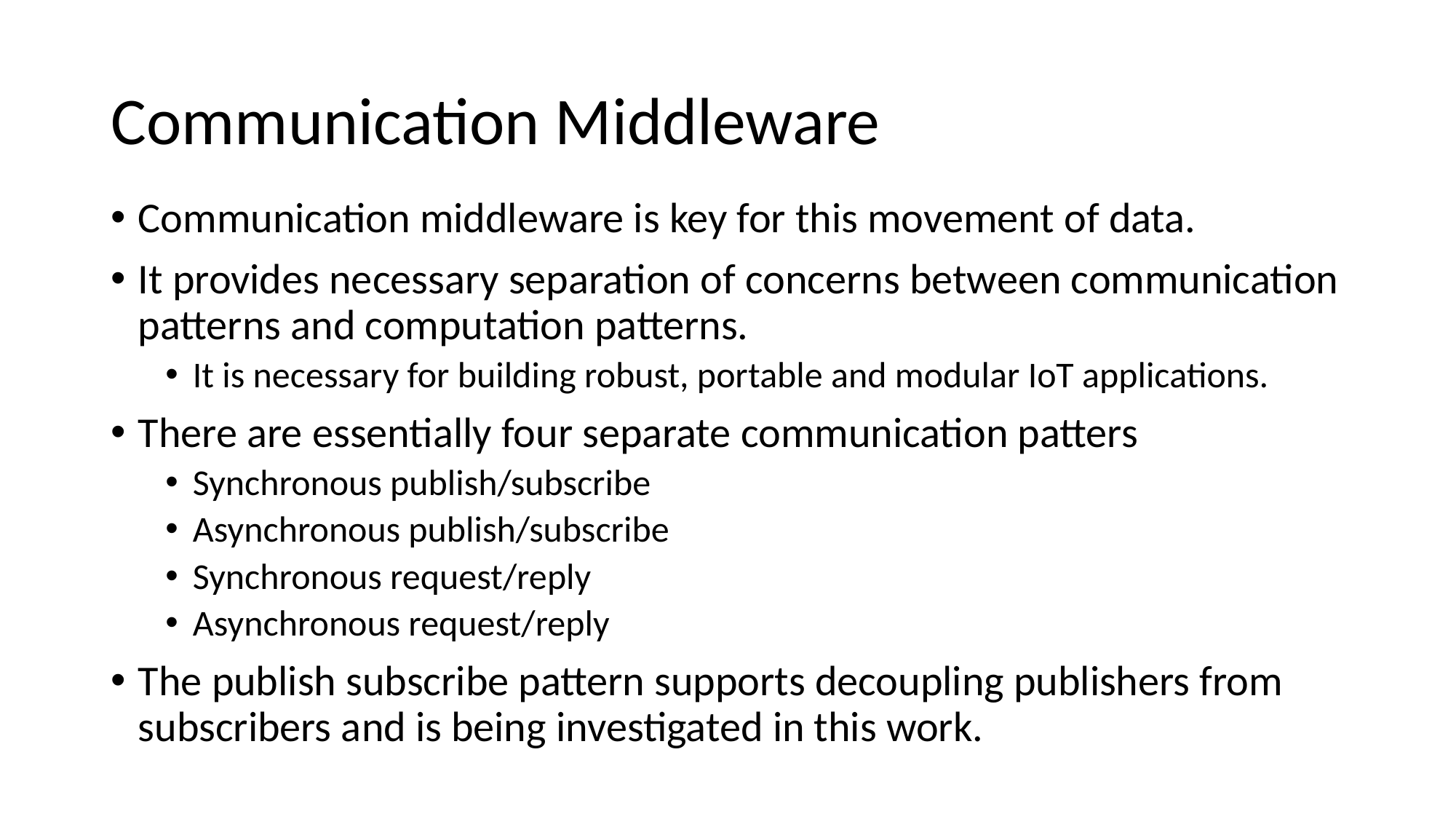

# Communication Middleware
Communication middleware is key for this movement of data.
It provides necessary separation of concerns between communication patterns and computation patterns.
It is necessary for building robust, portable and modular IoT applications.
There are essentially four separate communication patters
Synchronous publish/subscribe
Asynchronous publish/subscribe
Synchronous request/reply
Asynchronous request/reply
The publish subscribe pattern supports decoupling publishers from subscribers and is being investigated in this work.